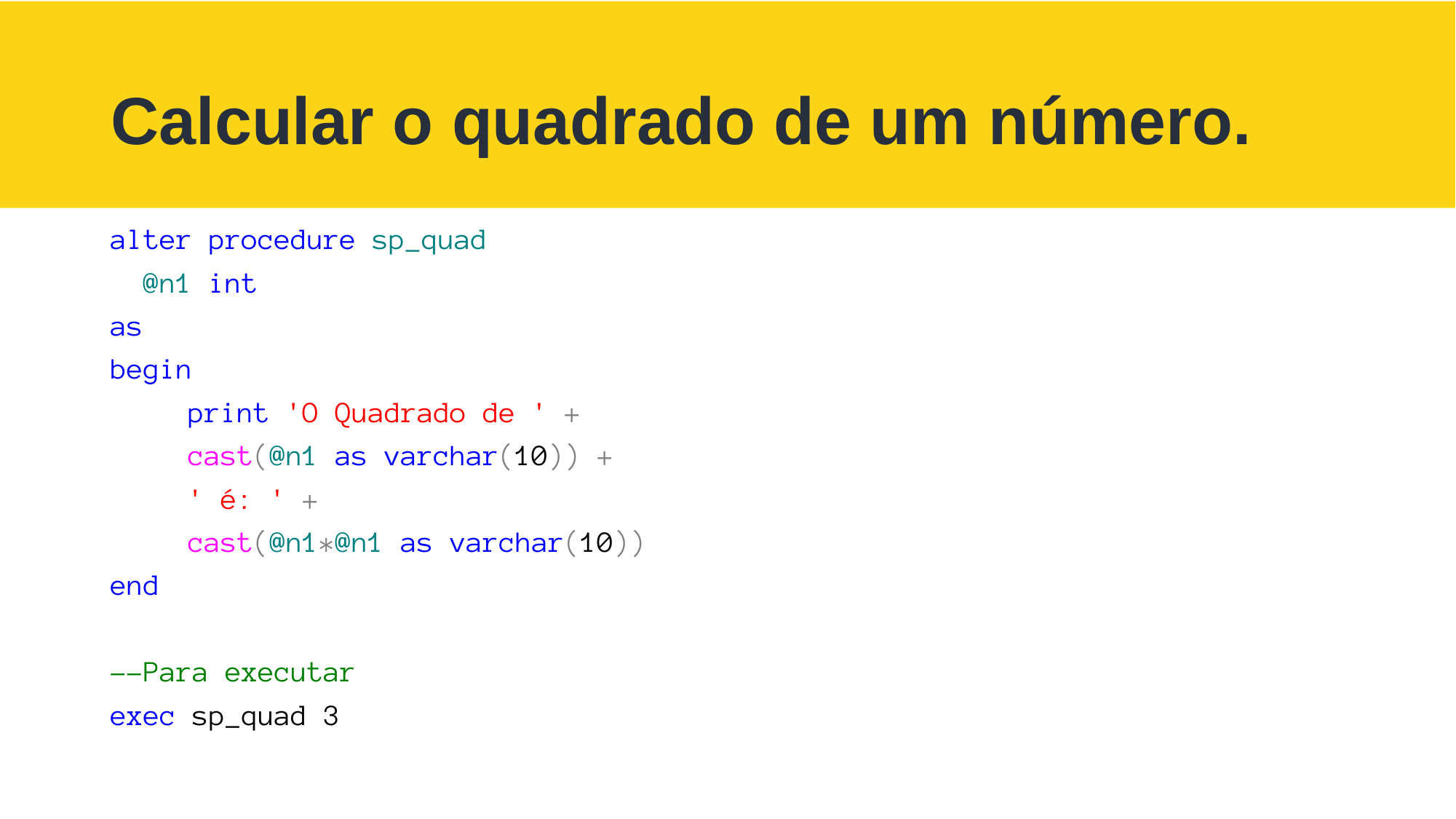

# Calcular o quadrado de um número.
alter procedure sp_quad
  @n1 int
as
begin
	print 'O Quadrado de ' +
		cast(@n1 as varchar(10)) +
 		' é: ' +
		cast(@n1*@n1 as varchar(10))
end

--Para executar
exec sp_quad 3